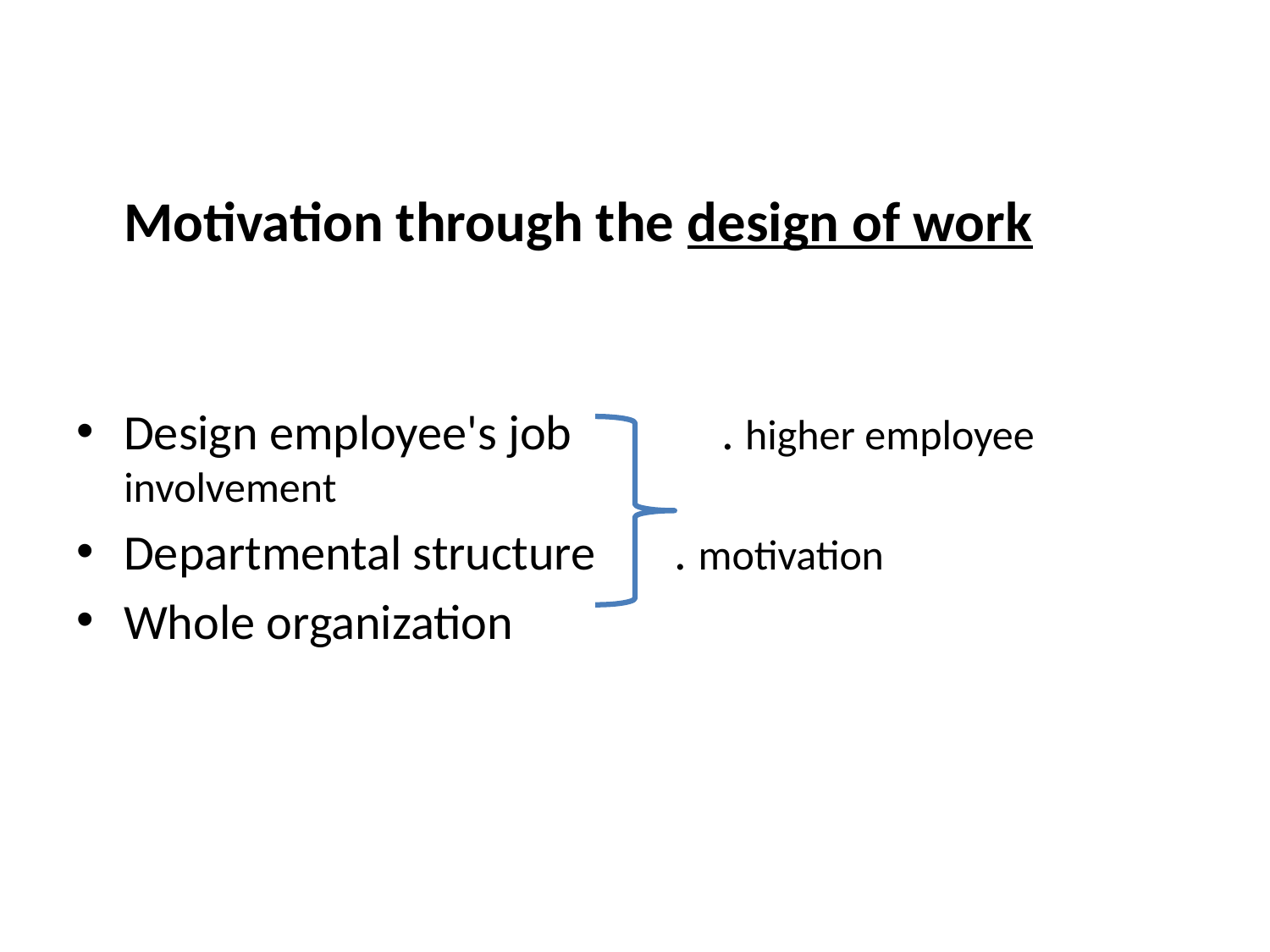

Motivation through the design of work

Design employee's job	        . higher employee involvement
Departmental structure       . motivation
Whole organization